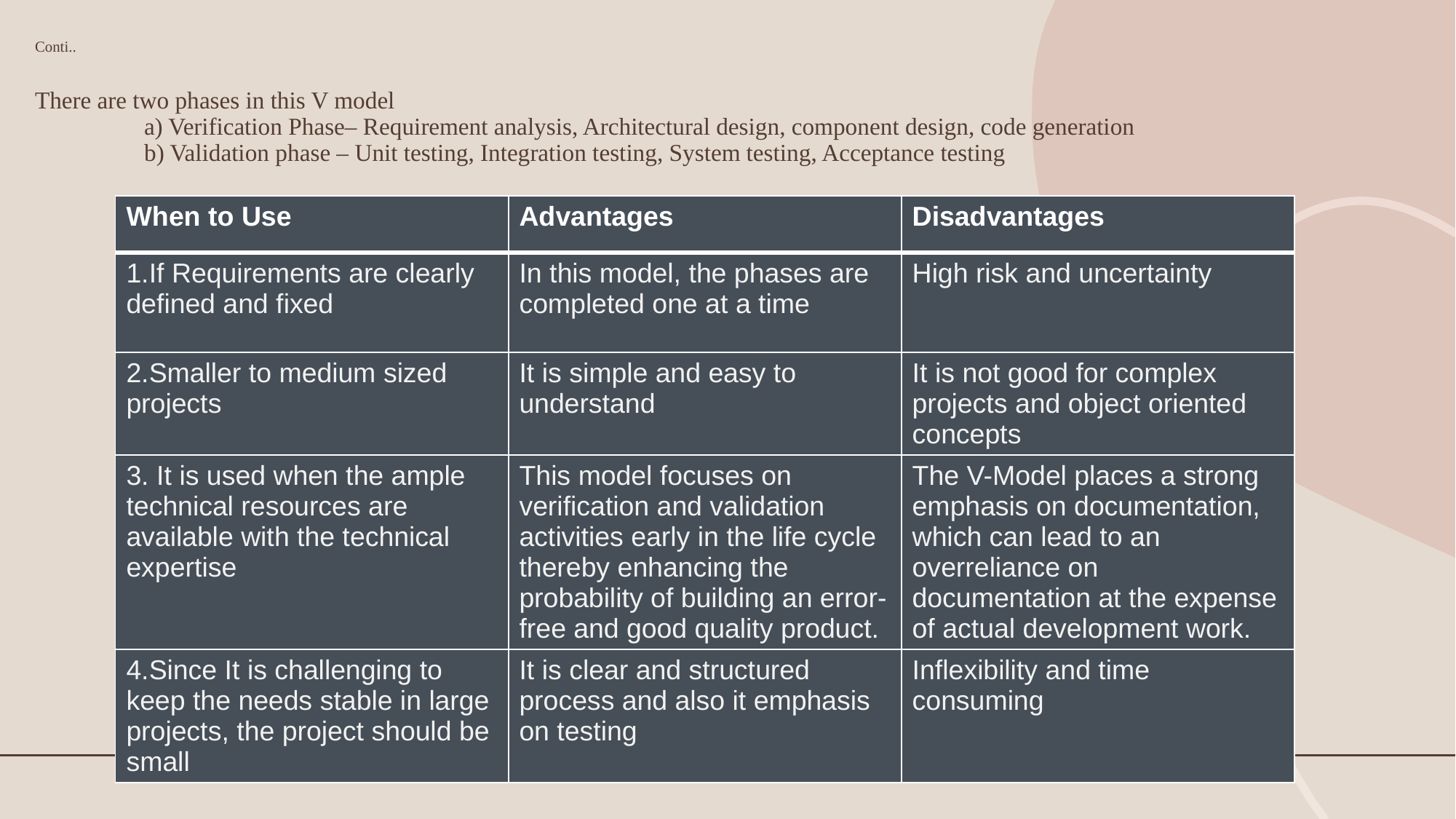

# Conti.. There are two phases in this V model a) Verification Phase– Requirement analysis, Architectural design, component design, code generation b) Validation phase – Unit testing, Integration testing, System testing, Acceptance testing
| When to Use | Advantages | Disadvantages |
| --- | --- | --- |
| 1.If Requirements are clearly defined and fixed | In this model, the phases are completed one at a time | High risk and uncertainty |
| 2.Smaller to medium sized projects | It is simple and easy to understand | It is not good for complex projects and object oriented concepts |
| 3. It is used when the ample technical resources are available with the technical expertise | This model focuses on verification and validation activities early in the life cycle thereby enhancing the probability of building an error-free and good quality product. | The V-Model places a strong emphasis on documentation, which can lead to an overreliance on documentation at the expense of actual development work. |
| 4.Since It is challenging to keep the needs stable in large projects, the project should be small | It is clear and structured process and also it emphasis on testing | Inflexibility and time consuming |